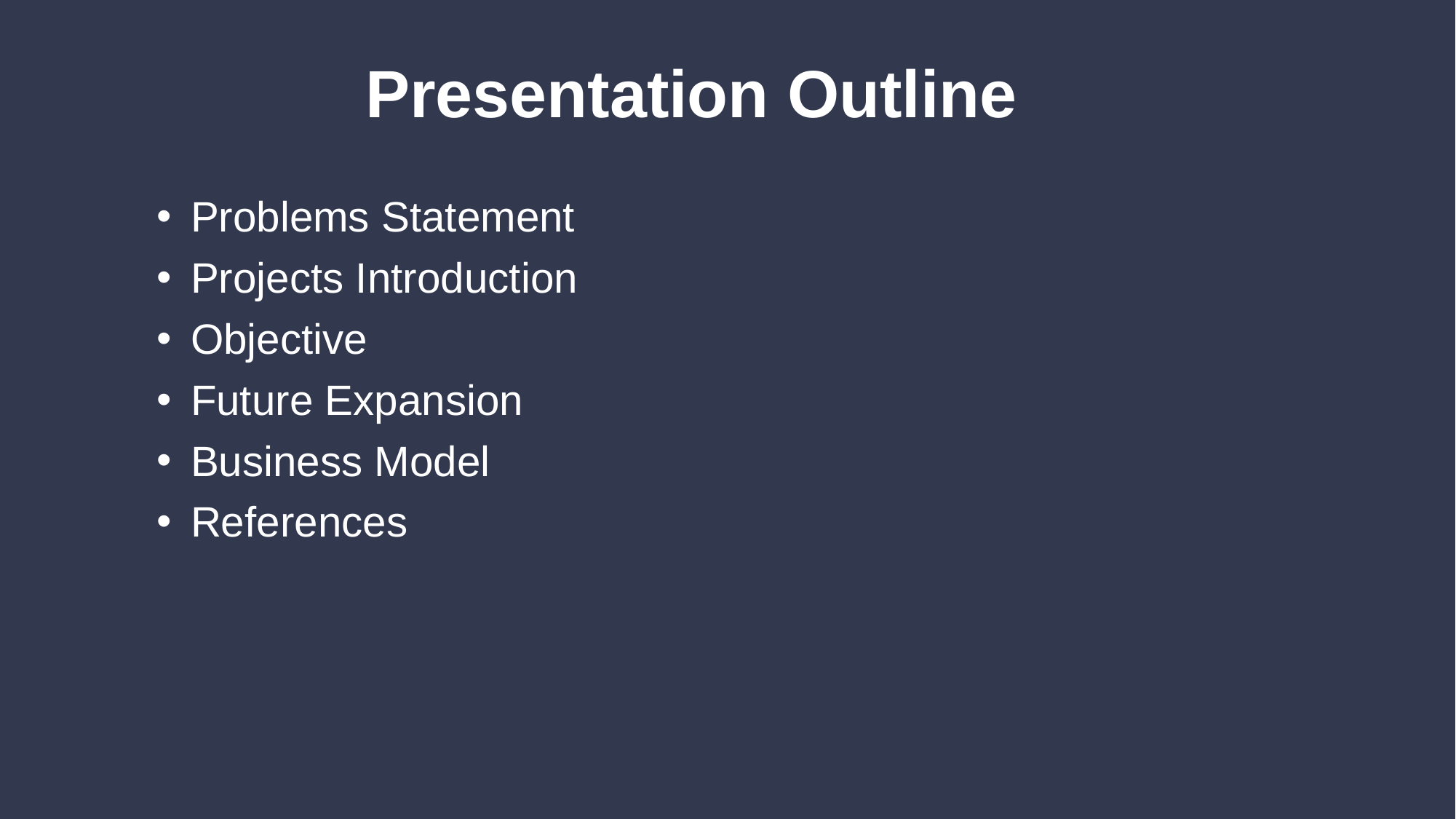

Presentation Outline
Problems Statement
Projects Introduction
Objective
Future Expansion
Business Model
References